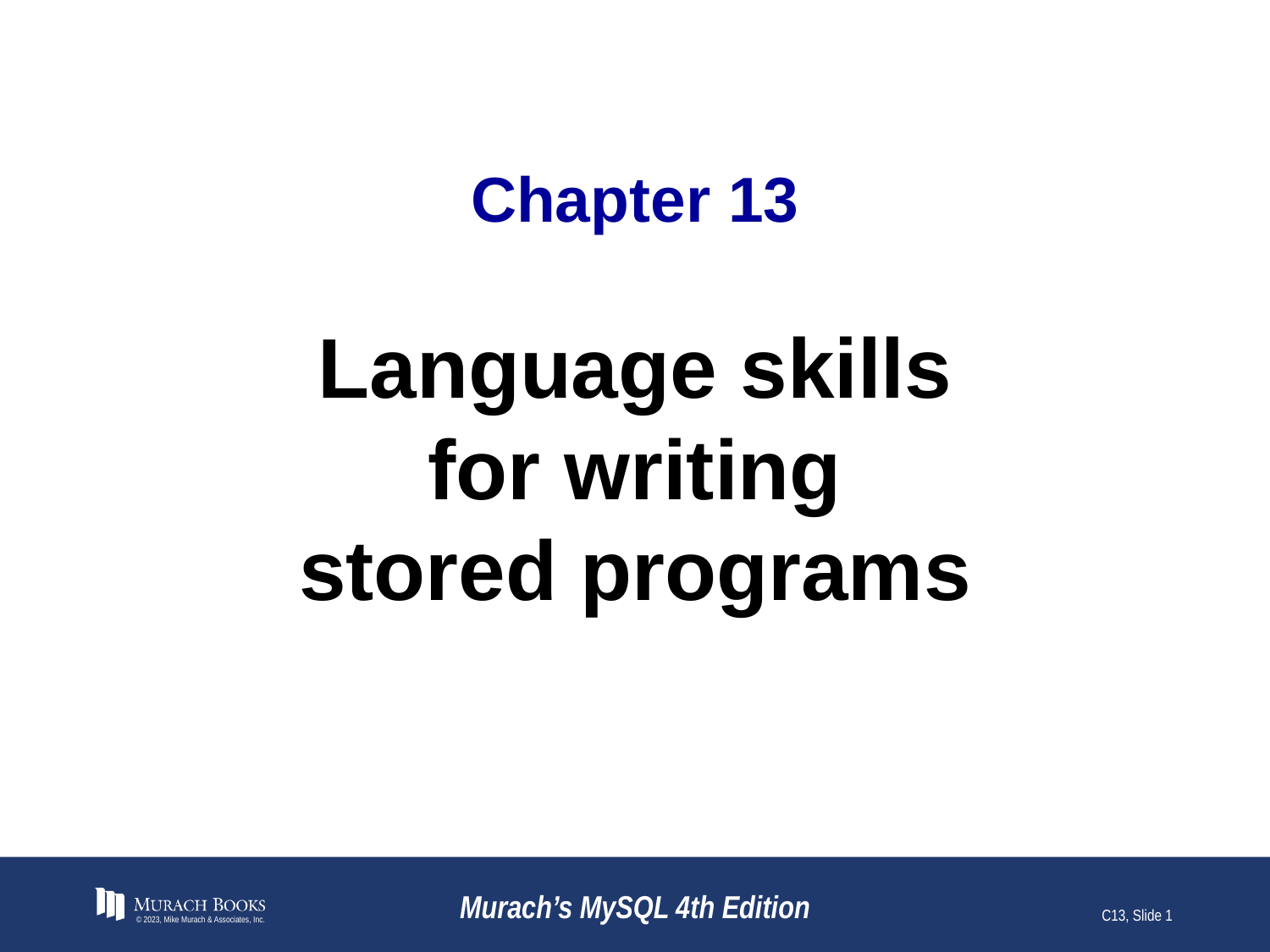

# Chapter 13
Language skills
for writing
stored programs

© 2023, Mike Murach & Associates, Inc.
Murach’s MySQL 4th Edition

C13, Slide 1